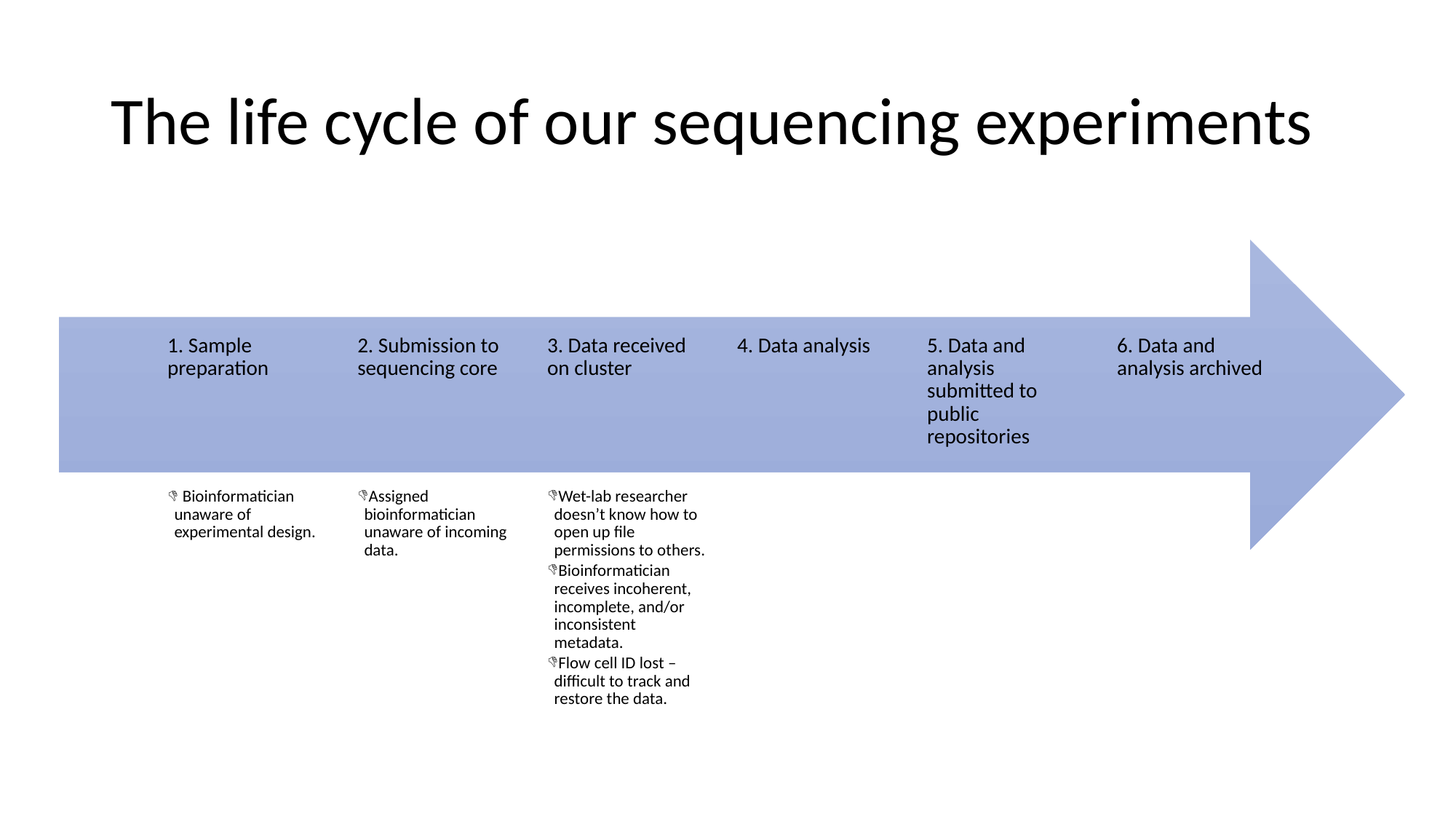

# The life cycle of our sequencing experiments
6. Data and analysis archived
5. Data and analysis submitted to public repositories
4. Data analysis
Wet-lab researcher doesn’t know how to open up file permissions to others.
Bioinformatician receives incoherent, incomplete, and/or inconsistent metadata.
Flow cell ID lost – difficult to track and restore the data.
3. Data received on cluster
Assigned bioinformatician unaware of incoming data.
2. Submission to sequencing core
 Bioinformatician unaware of experimental design.
1. Sample preparation